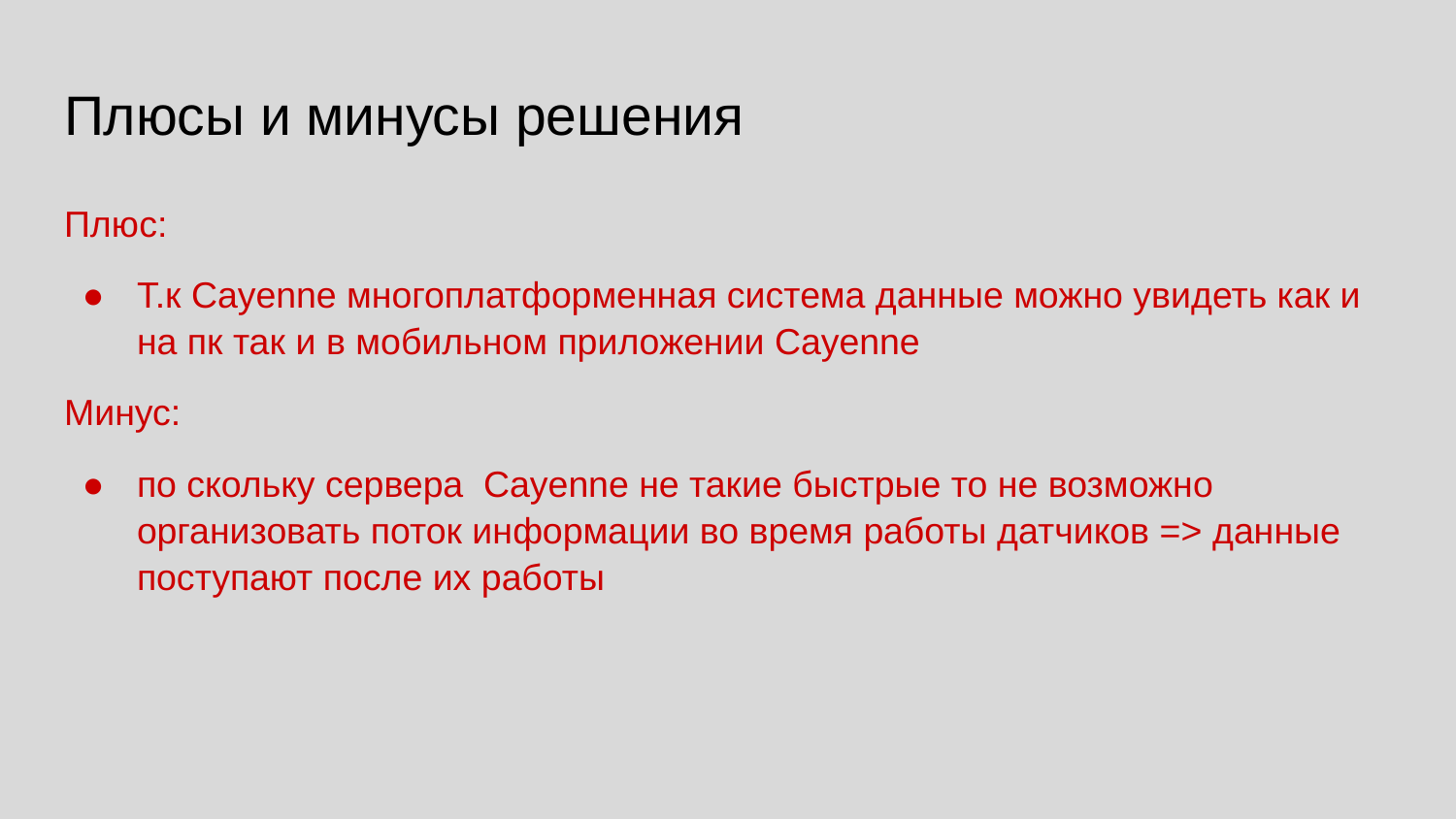

# Плюсы и минусы решения
Плюс:
Т.к Cayenne многоплатформенная система данные можно увидеть как и на пк так и в мобильном приложении Cayenne
Минус:
по скольку сервера  Cayenne не такие быстрые то не возможно организовать поток информации во время работы датчиков => данные поступают после их работы